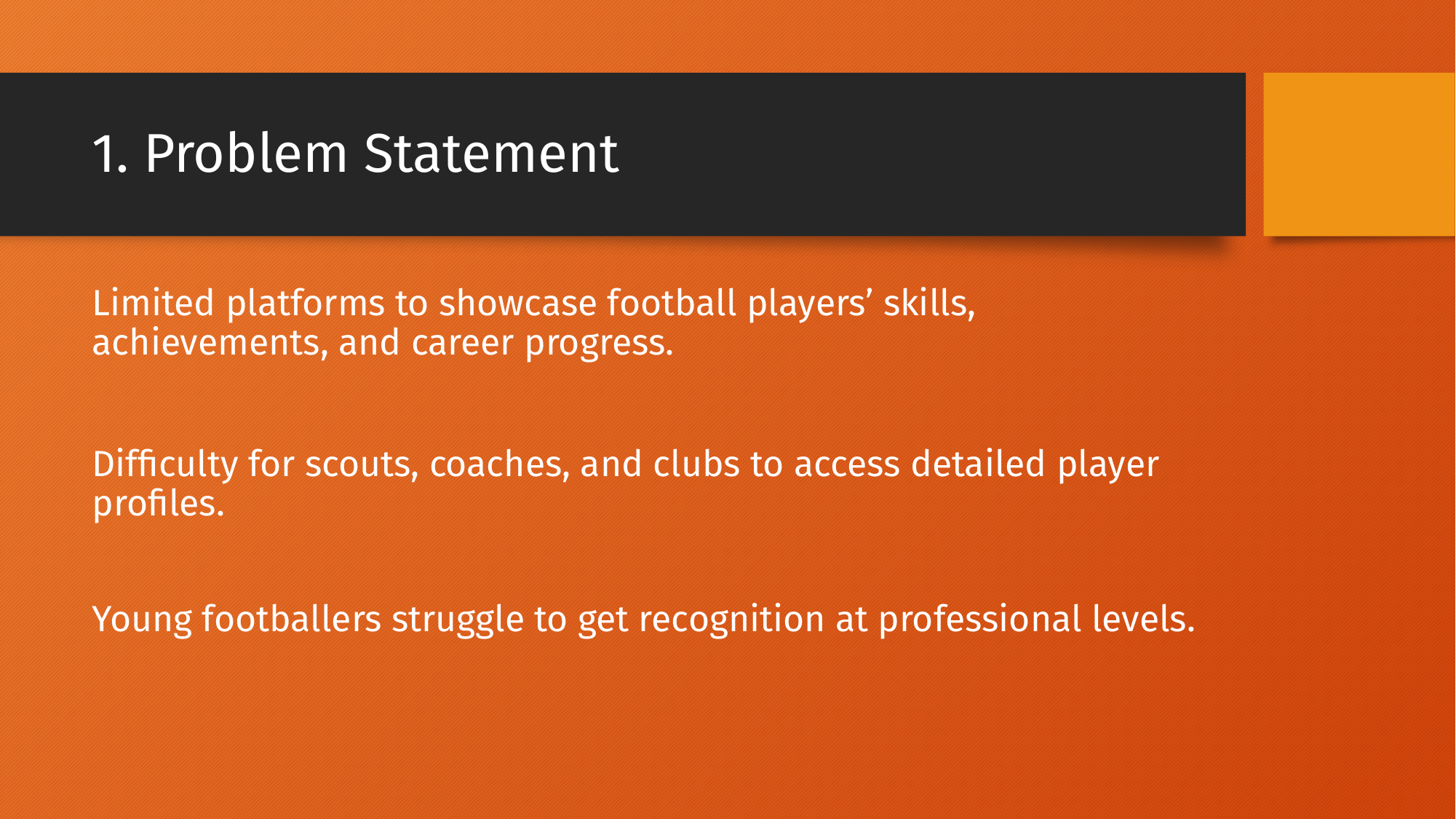

# 1. Problem Statement
Limited platforms to showcase football players’ skills, achievements, and career progress.

Difficulty for scouts, coaches, and clubs to access detailed player profiles.

Young footballers struggle to get recognition at professional levels.